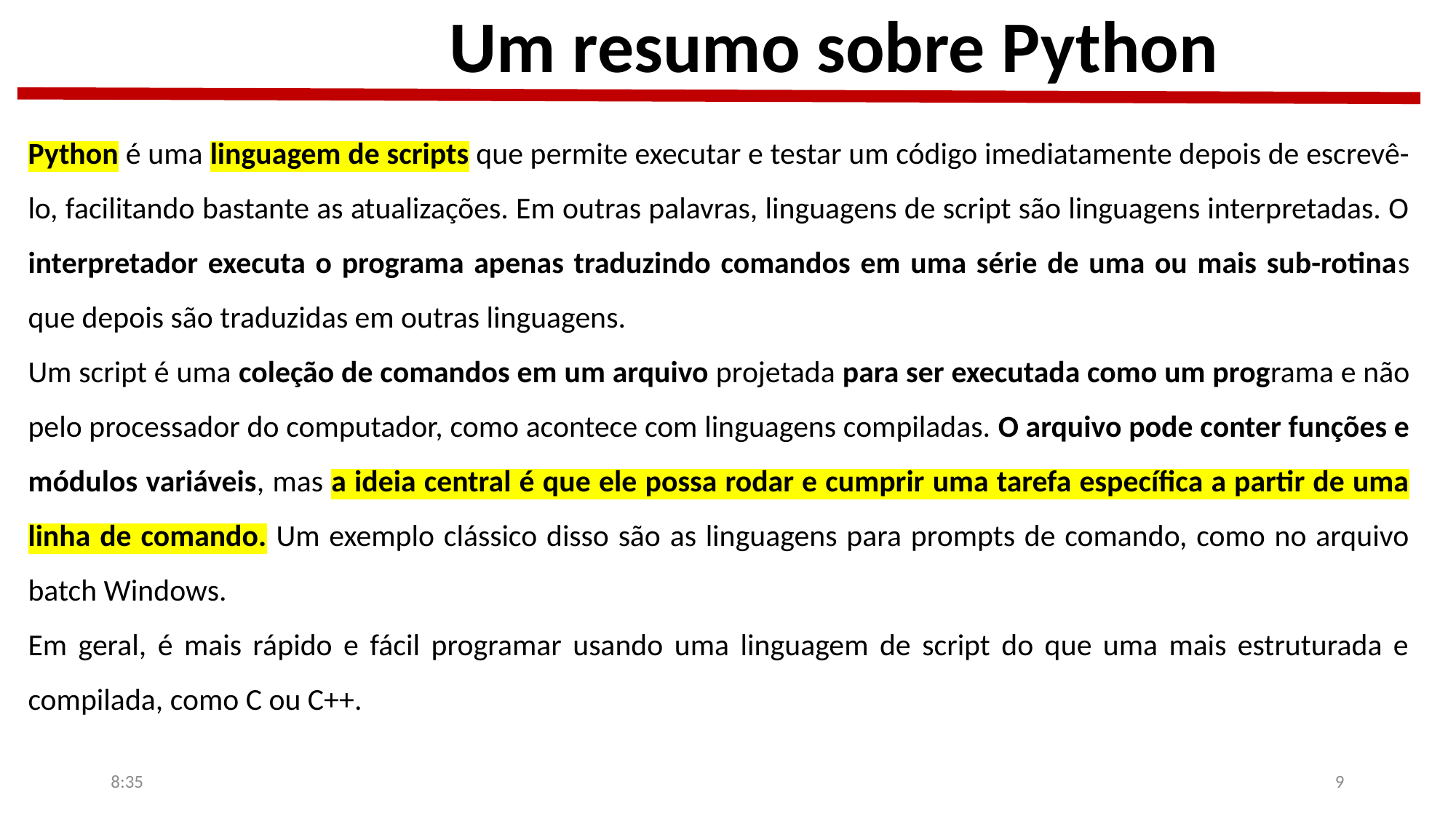

# Um resumo sobre Python
Python é uma linguagem de scripts que permite executar e testar um código imediatamente depois de escrevê-lo, facilitando bastante as atualizações. Em outras palavras, linguagens de script são linguagens interpretadas. O interpretador executa o programa apenas traduzindo comandos em uma série de uma ou mais sub-rotinas que depois são traduzidas em outras linguagens.
Um script é uma coleção de comandos em um arquivo projetada para ser executada como um programa e não pelo processador do computador, como acontece com linguagens compiladas. O arquivo pode conter funções e módulos variáveis, mas a ideia central é que ele possa rodar e cumprir uma tarefa específica a partir de uma linha de comando. Um exemplo clássico disso são as linguagens para prompts de comando, como no arquivo batch Windows.
Em geral, é mais rápido e fácil programar usando uma linguagem de script do que uma mais estruturada e compilada, como C ou C++.
8:35

9